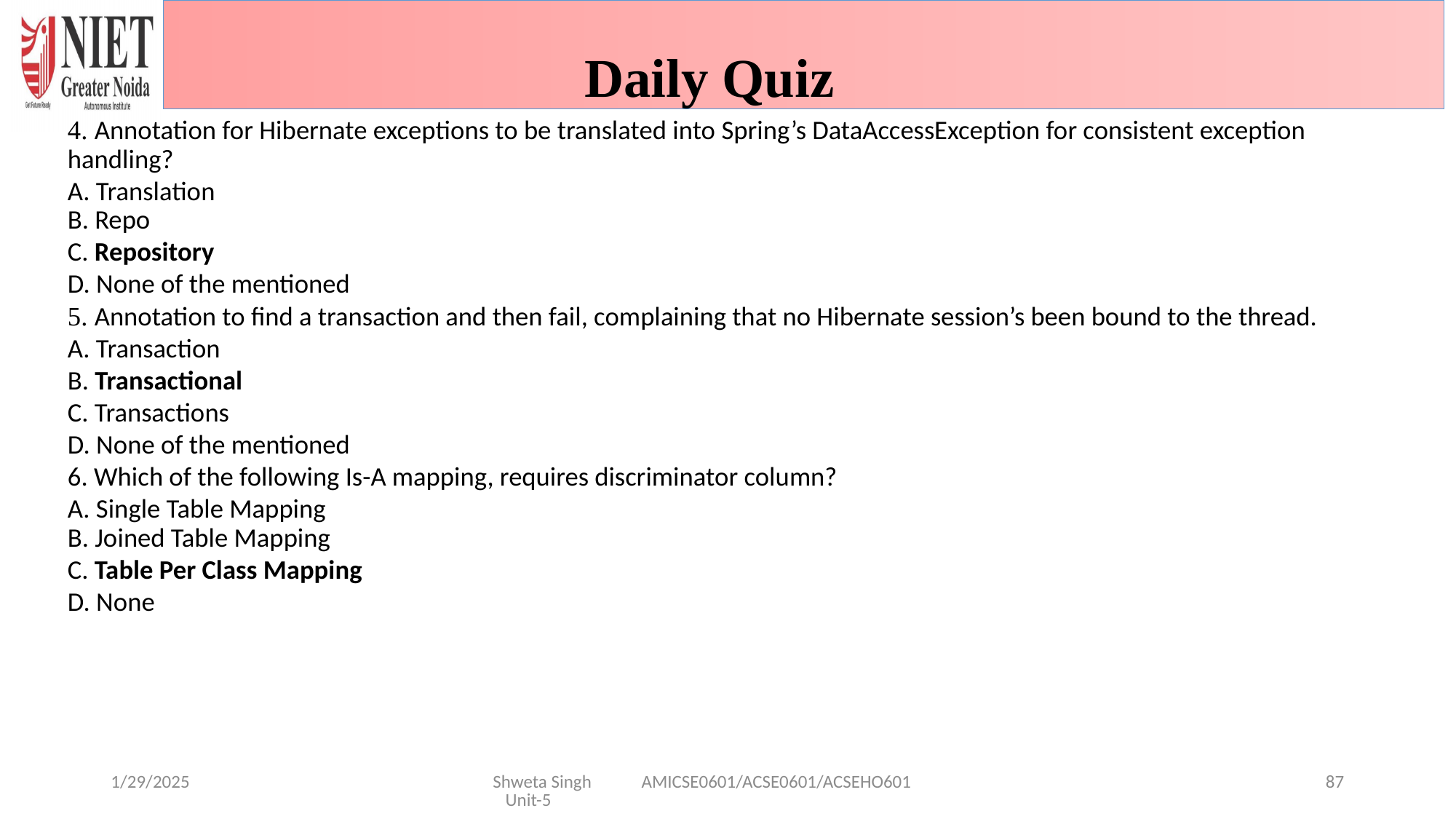

Daily Quiz
4. Annotation for Hibernate exceptions to be translated into Spring’s DataAccessException for consistent exception handling?
A. Translation
B. Repo
C. Repository
D. None of the mentioned
5. Annotation to find a transaction and then fail, complaining that no Hibernate session’s been bound to the thread.
A. Transaction
B. Transactional
C. Transactions
D. None of the mentioned
6. Which of the following Is-A mapping, requires discriminator column?
A. Single Table Mapping
B. Joined Table Mapping
C. Table Per Class Mapping
D. None

1/29/2025
Shweta Singh            AMICSE0601/ACSE0601/ACSEHO601               Unit-5
87